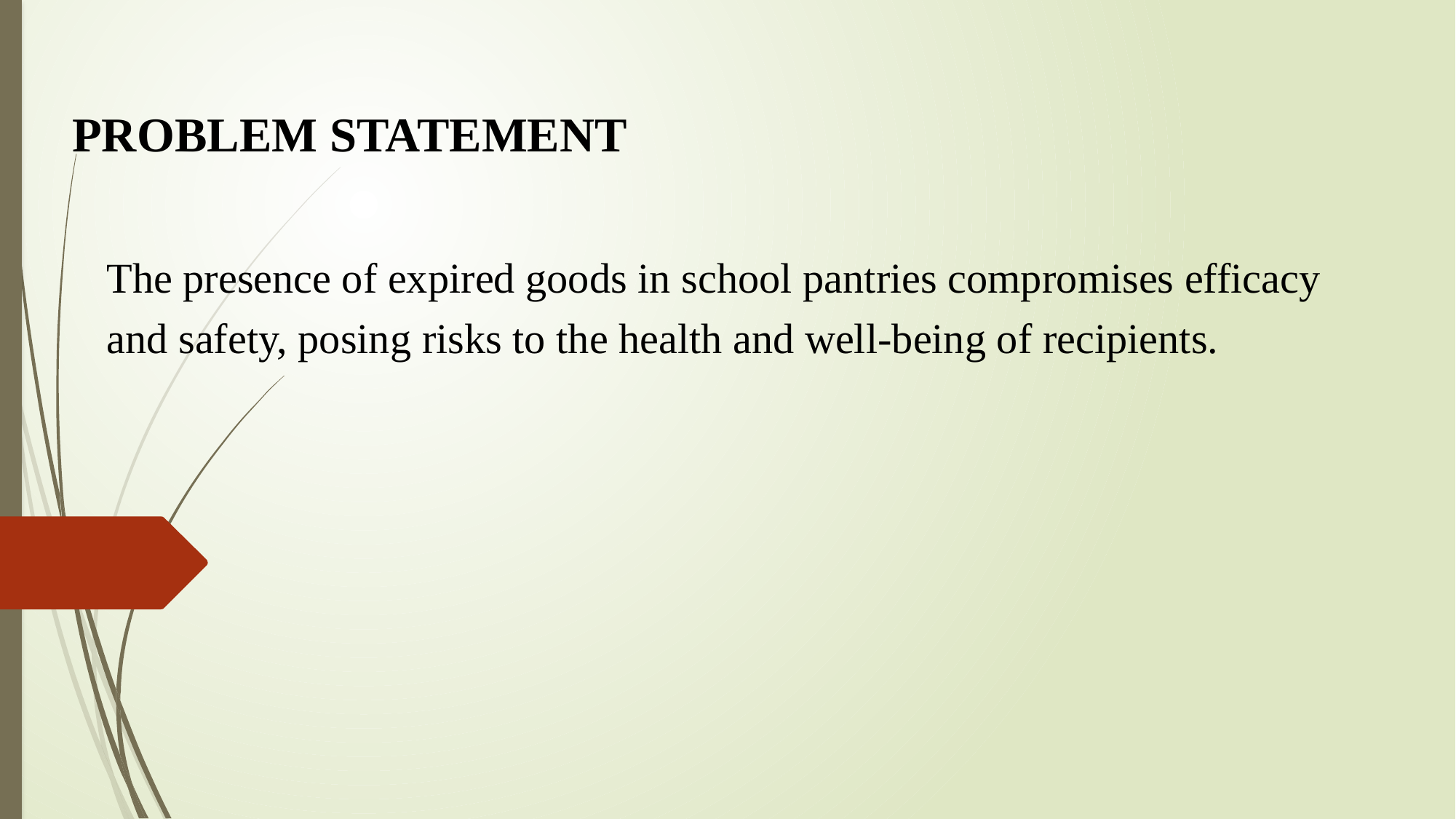

PROBLEM STATEMENT
The presence of expired goods in school pantries compromises efficacy and safety, posing risks to the health and well-being of recipients.